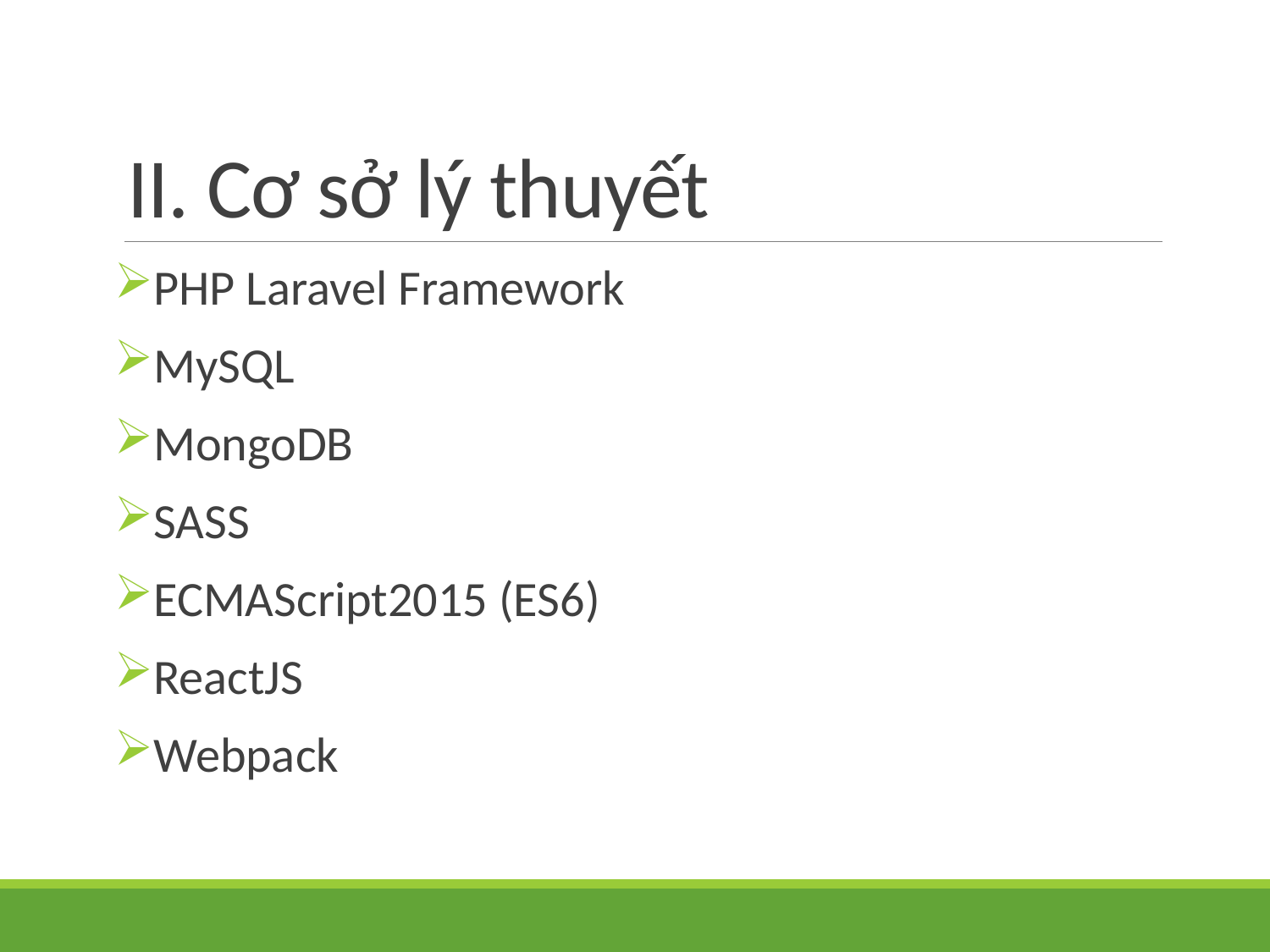

# II. Cơ sở lý thuyết
PHP Laravel Framework
MySQL
MongoDB
SASS
ECMAScript2015 (ES6)
ReactJS
Webpack